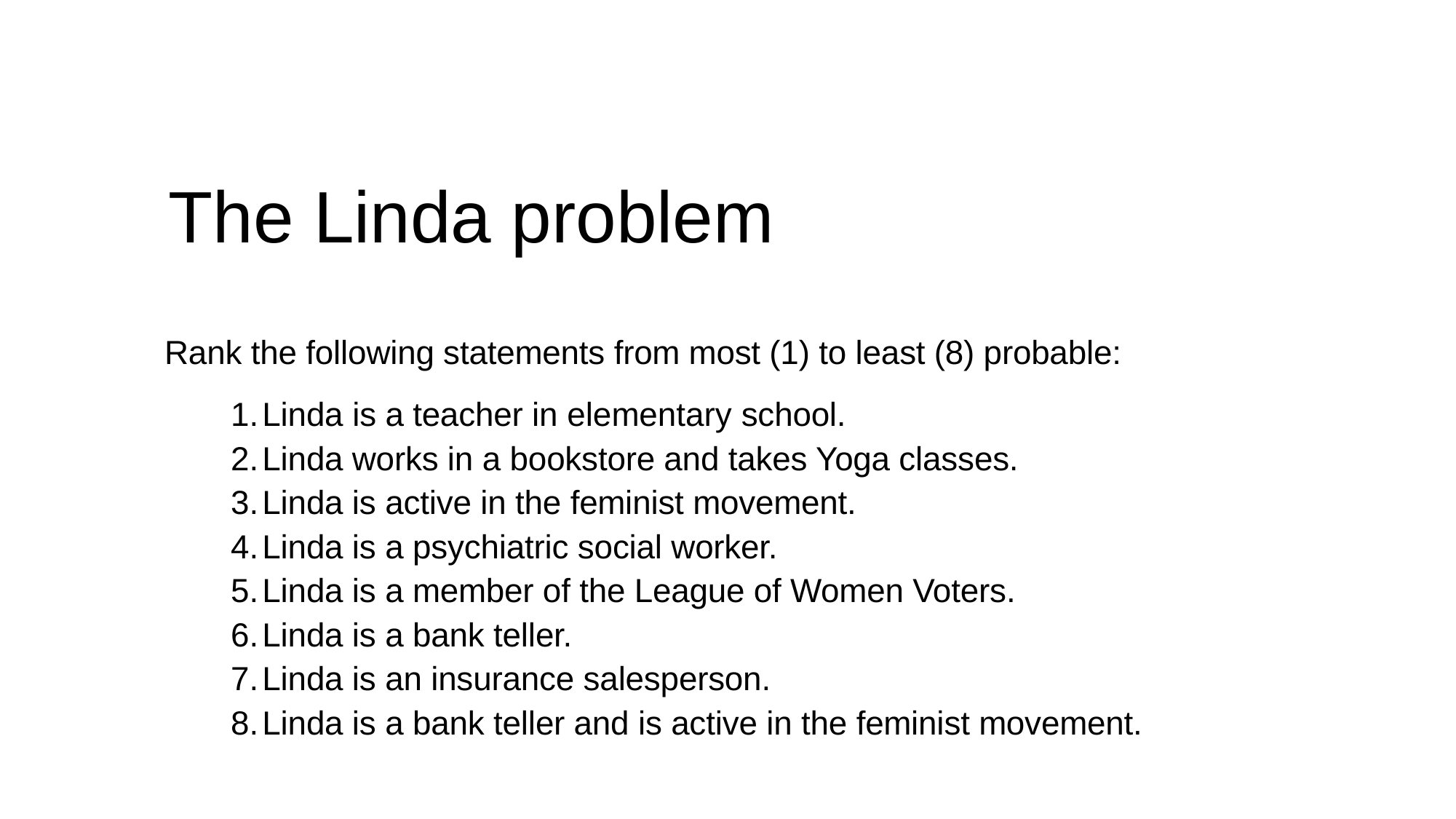

The Linda problem
Rank the following statements from most (1) to least (8) probable:
Linda is a teacher in elementary school.
Linda works in a bookstore and takes Yoga classes.
Linda is active in the feminist movement.
Linda is a psychiatric social worker.
Linda is a member of the League of Women Voters.
Linda is a bank teller.
Linda is an insurance salesperson.
Linda is a bank teller and is active in the feminist movement.